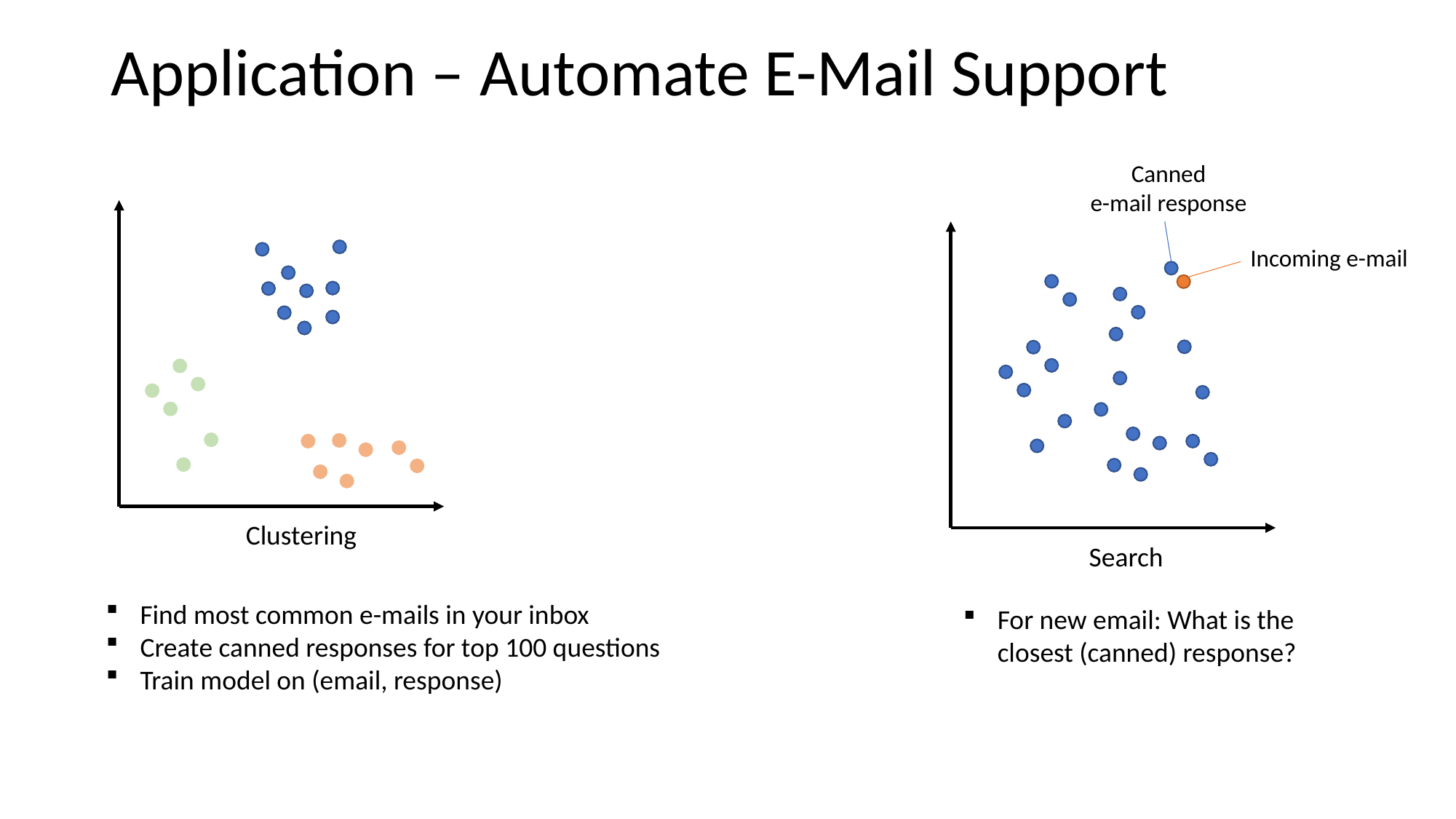

# Application – Automate E-Mail Support
Canned
e-mail response
Incoming e-mail

Clustering
Search
Find most common e-mails in your inbox
Create canned responses for top 100 questions
Train model on (email, response)
For new email: What is the closest (canned) response?